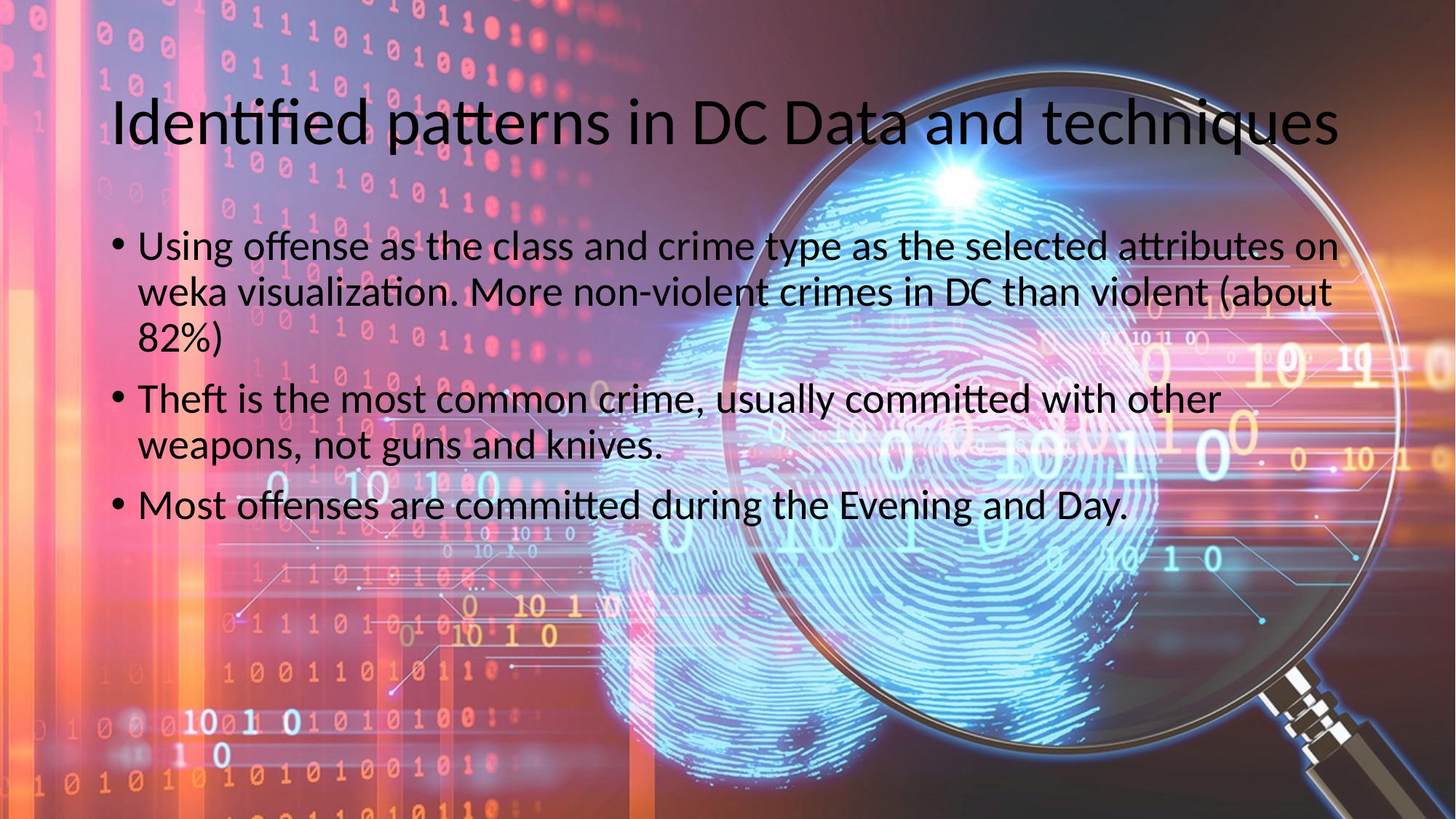

# Identified patterns in DC Data and techniques
Using offense as the class and crime type as the selected attributes on weka visualization. More non-violent crimes in DC than violent (about 82%)
Theft is the most common crime, usually committed with other weapons, not guns and knives.
Most offenses are committed during the Evening and Day.